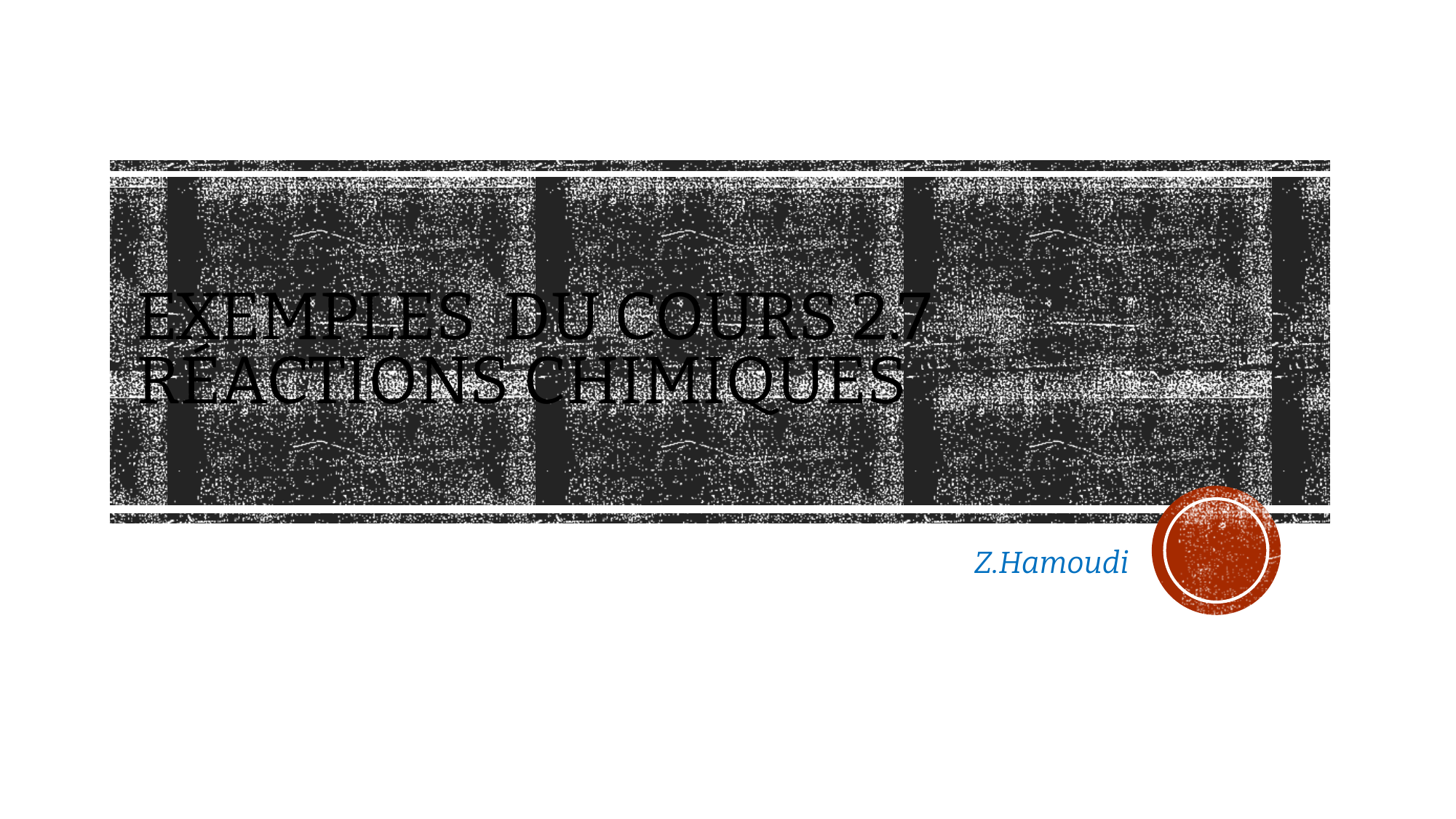

# Exemples  du cours 2.7 réactions chimiques
Z.Hamoudi